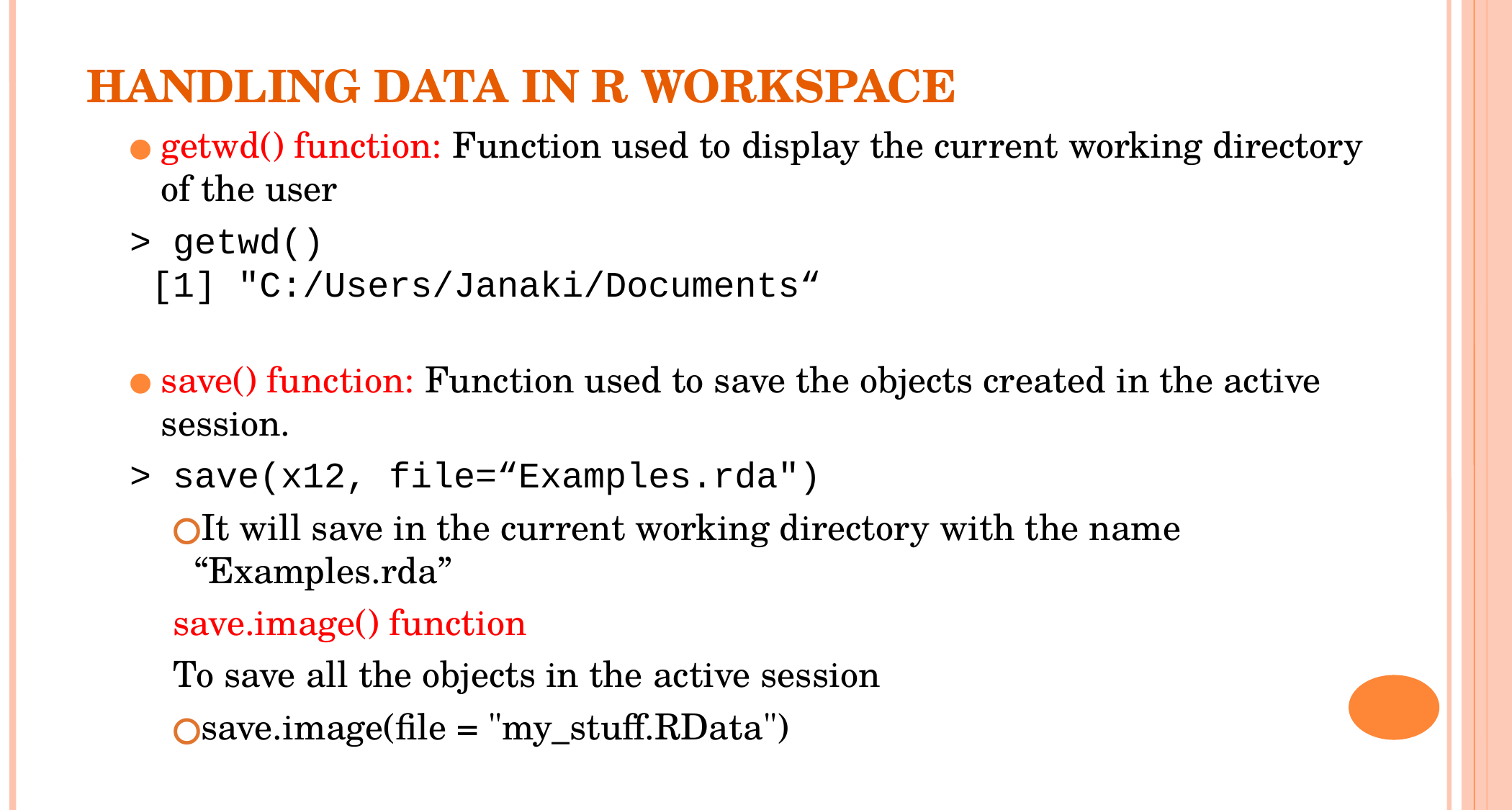

HANDLING DATA IN R WORKSPACE
getwd() function: Function used to display the current working directory of the user
> getwd()
   [1] "C:/Users/Janaki/Documents“

save() function: Function used to save the objects created in the active session.
> save(x12, file=“Examples.rda")
It will save in the current working directory with the name “Examples.rda”
save.image() function
To save all the objects in the active session
save.image(file = "my_stuff.RData")